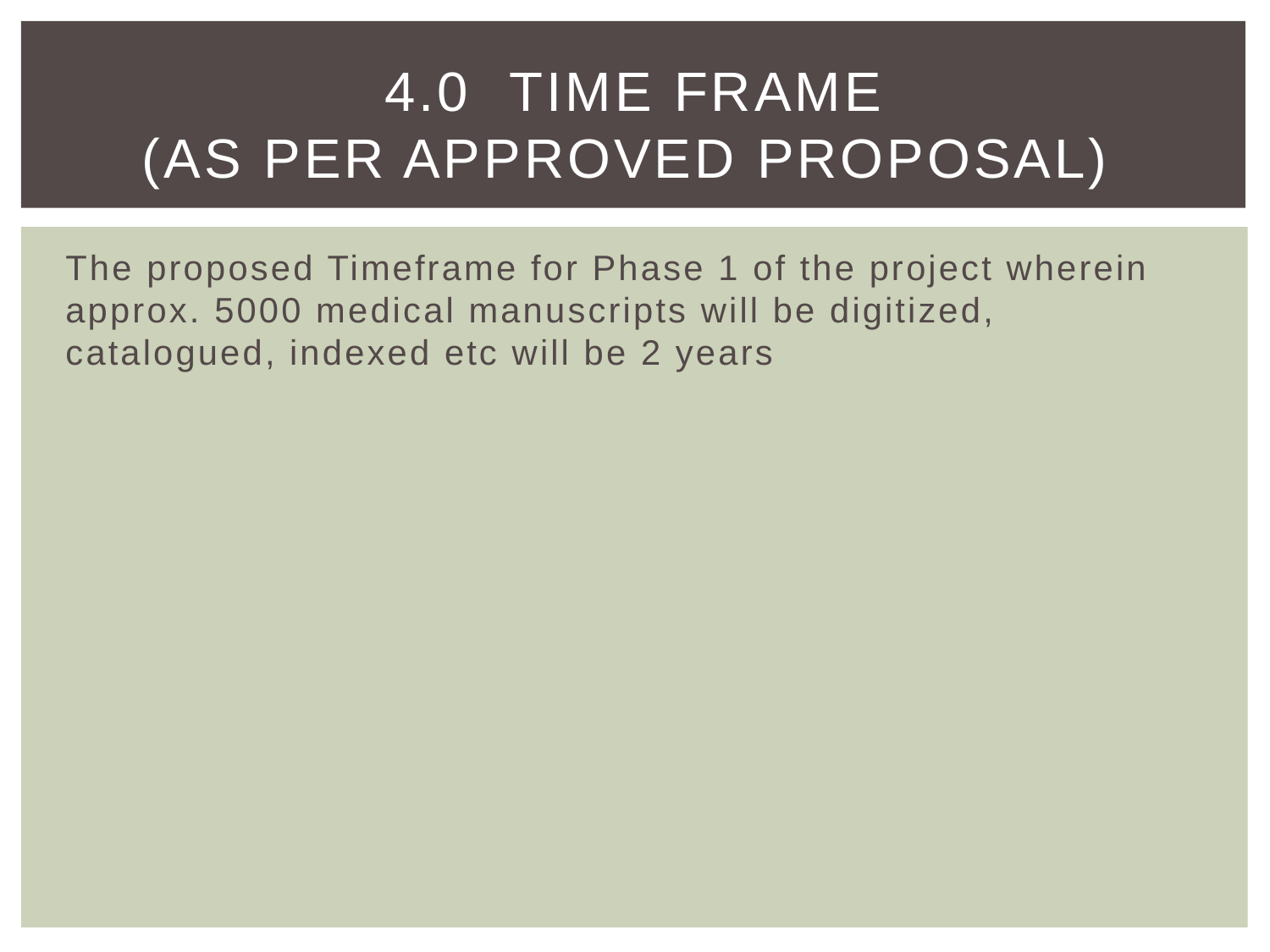

# 4.0	Time frame (As per approved proposal)
The proposed Timeframe for Phase 1 of the project wherein approx. 5000 medical manuscripts will be digitized, catalogued, indexed etc will be 2 years